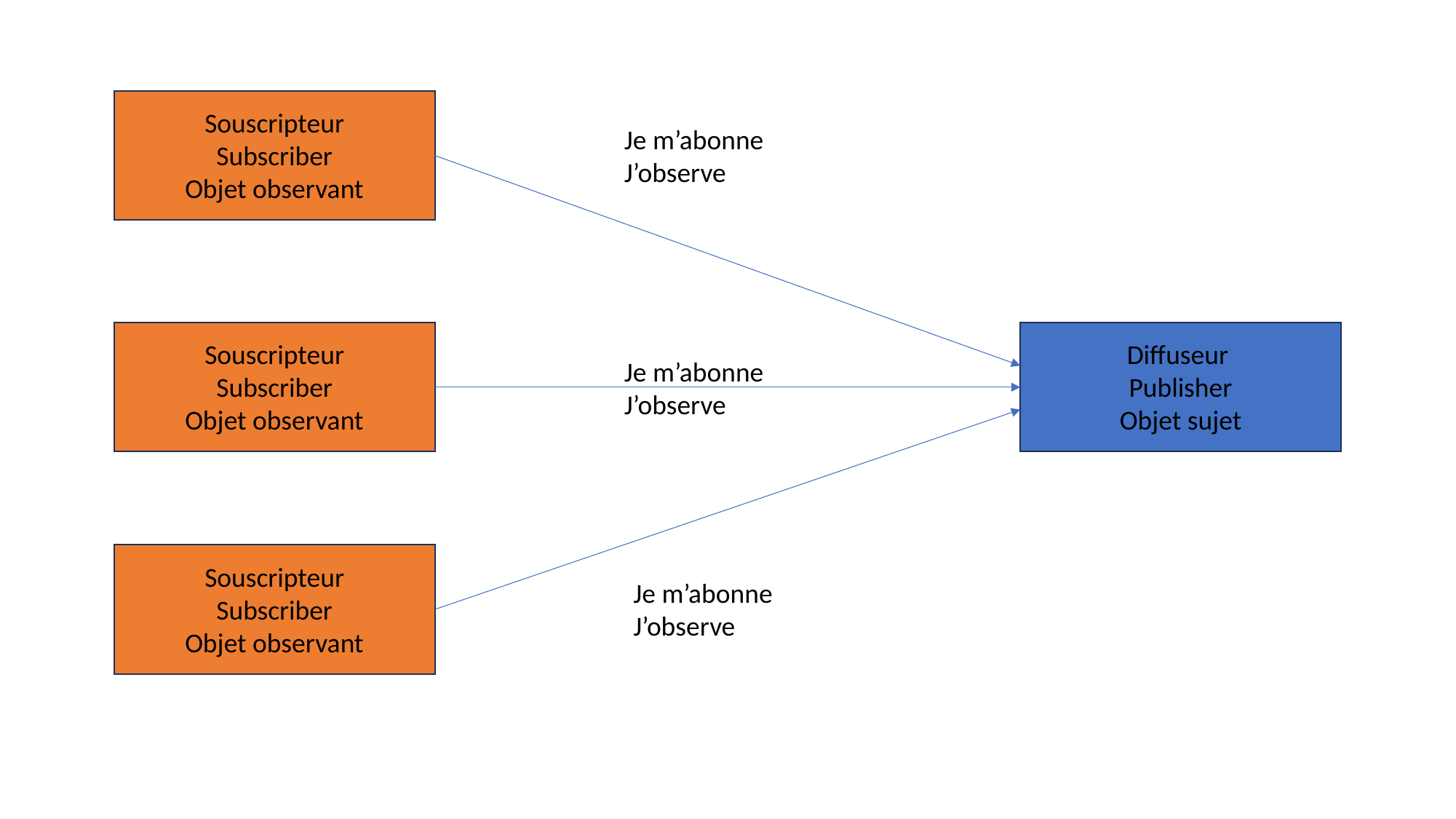

Souscripteur
Subscriber
Objet observant
Je m’abonne
J’observe

Souscripteur
Subscriber
Objet observant
Diffuseur
Publisher
Objet sujet
Je m’abonne
J’observe

Souscripteur
Subscriber
Objet observant
Je m’abonne
J’observe